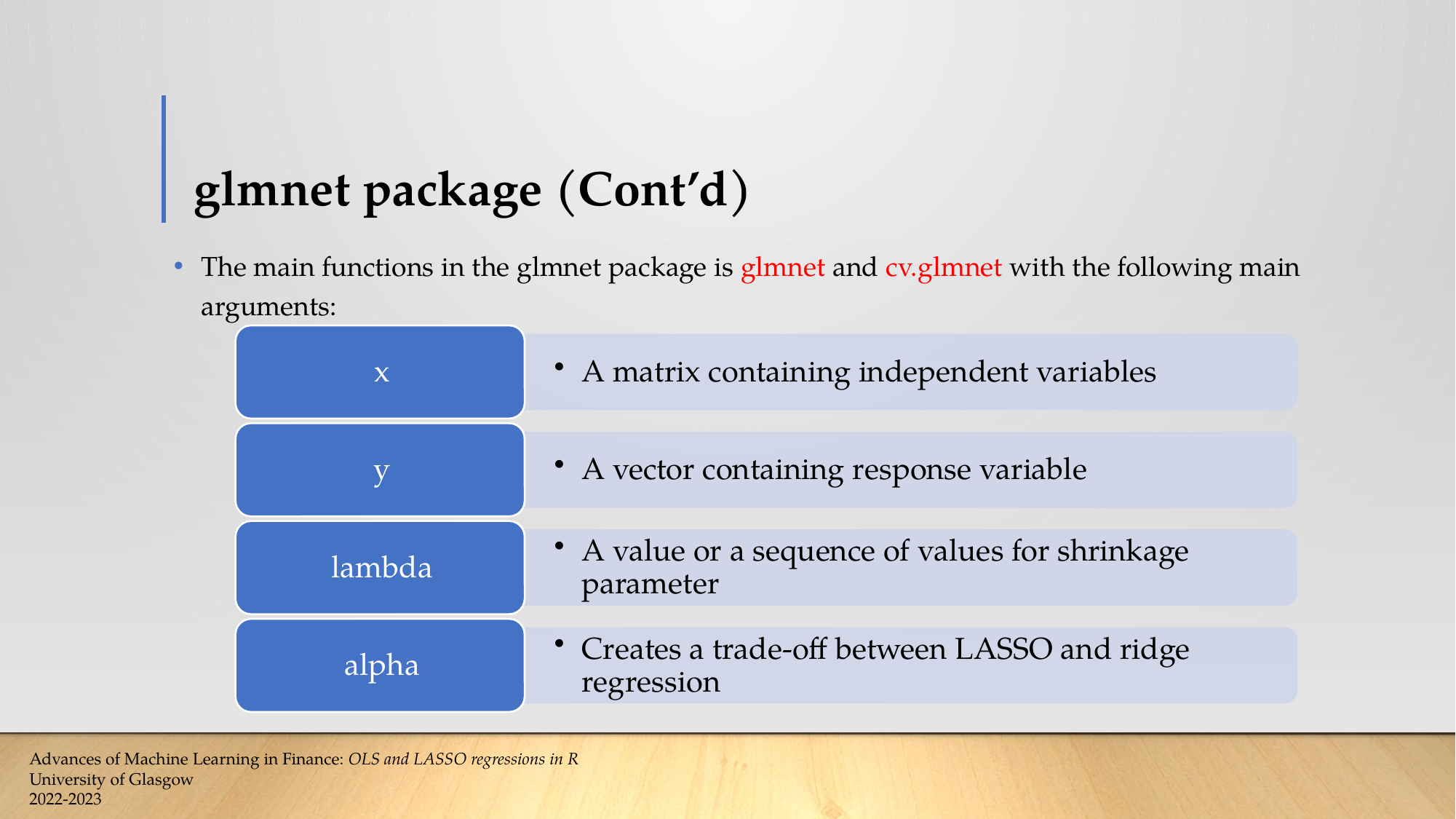

# glmnet package (Cont’d)
The main functions in the glmnet package is glmnet and cv.glmnet with the following main arguments:

A matrix containing independent variables
x
A vector containing response variable
y
A value or a sequence of values for shrinkage parameter
lambda
Creates a trade-off between LASSO and ridge regression
alpha
Advances of Machine Learning in Finance: OLS and LASSO regressions in R
University of Glasgow
2022-2023